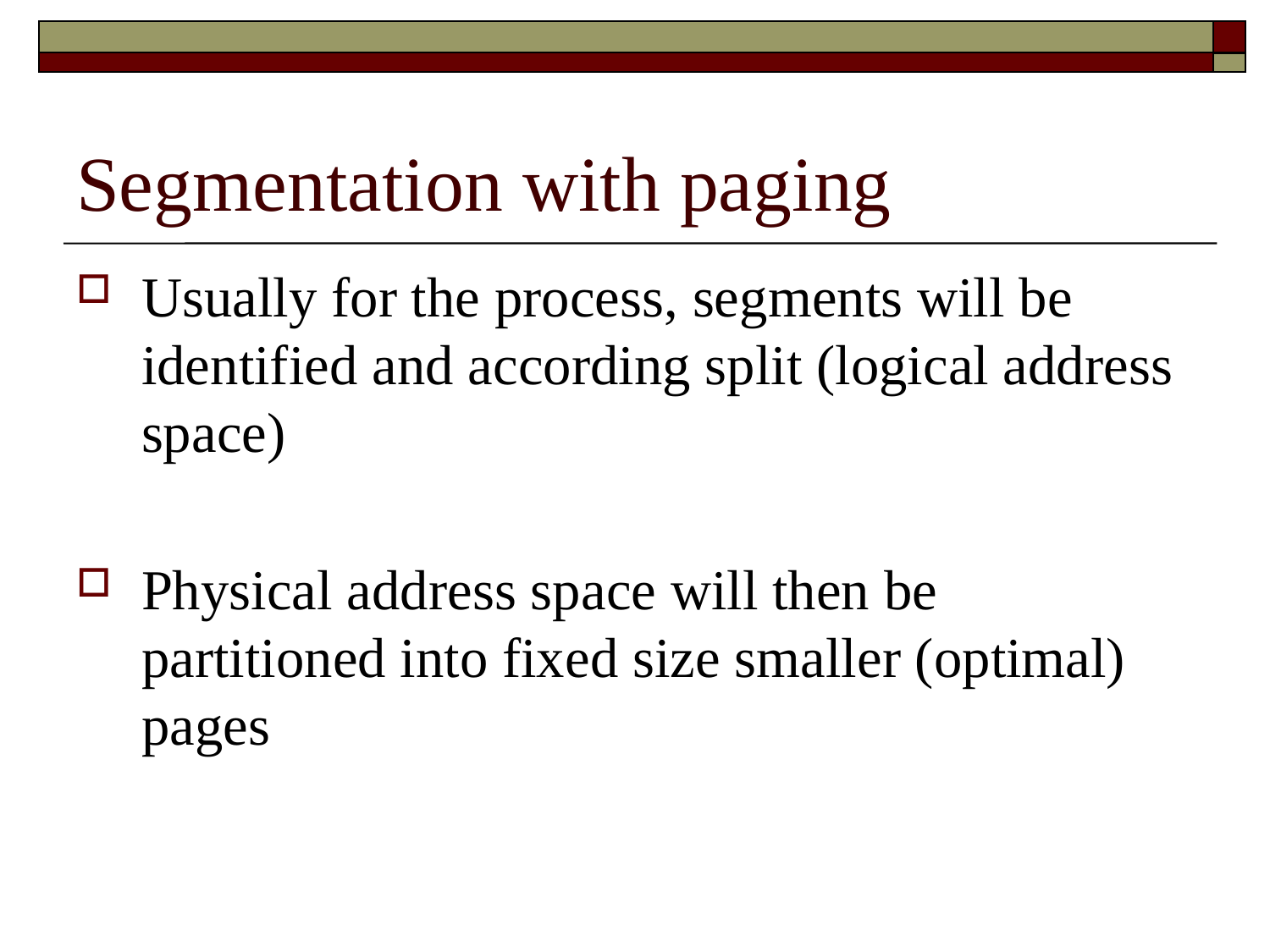

# Segmentation with paging
Usually for the process, segments will be identified and according split (logical address space)

Physical address space will then be partitioned into fixed size smaller (optimal) pages